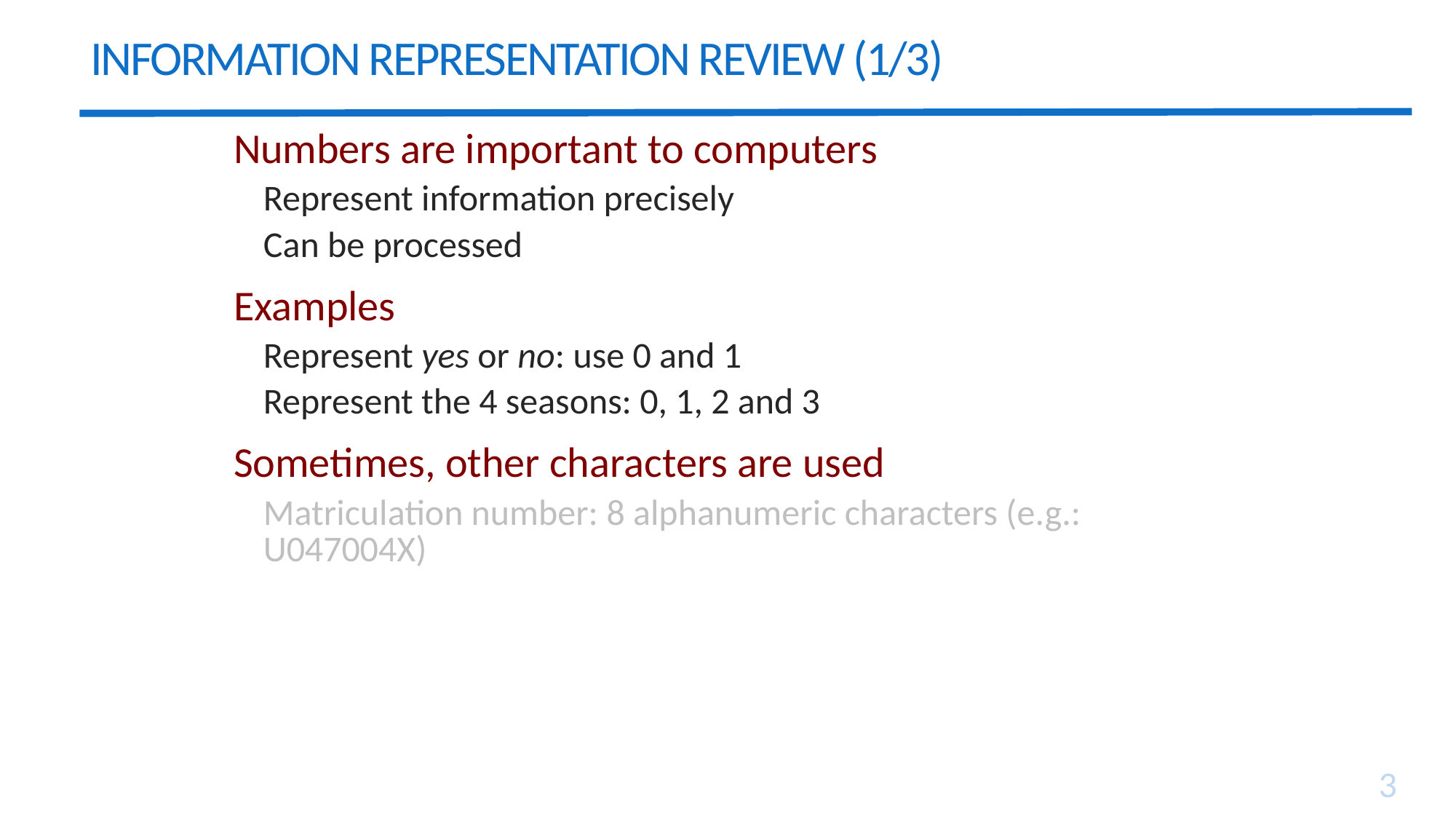

# INFORMATION REPRESENTATION REVIEW (1/3)
Numbers are important to computers
Represent information precisely
Can be processed
Examples
Represent yes or no: use 0 and 1
Represent the 4 seasons: 0, 1, 2 and 3
Sometimes, other characters are used
Matriculation number: 8 alphanumeric characters (e.g.: U047004X)
3